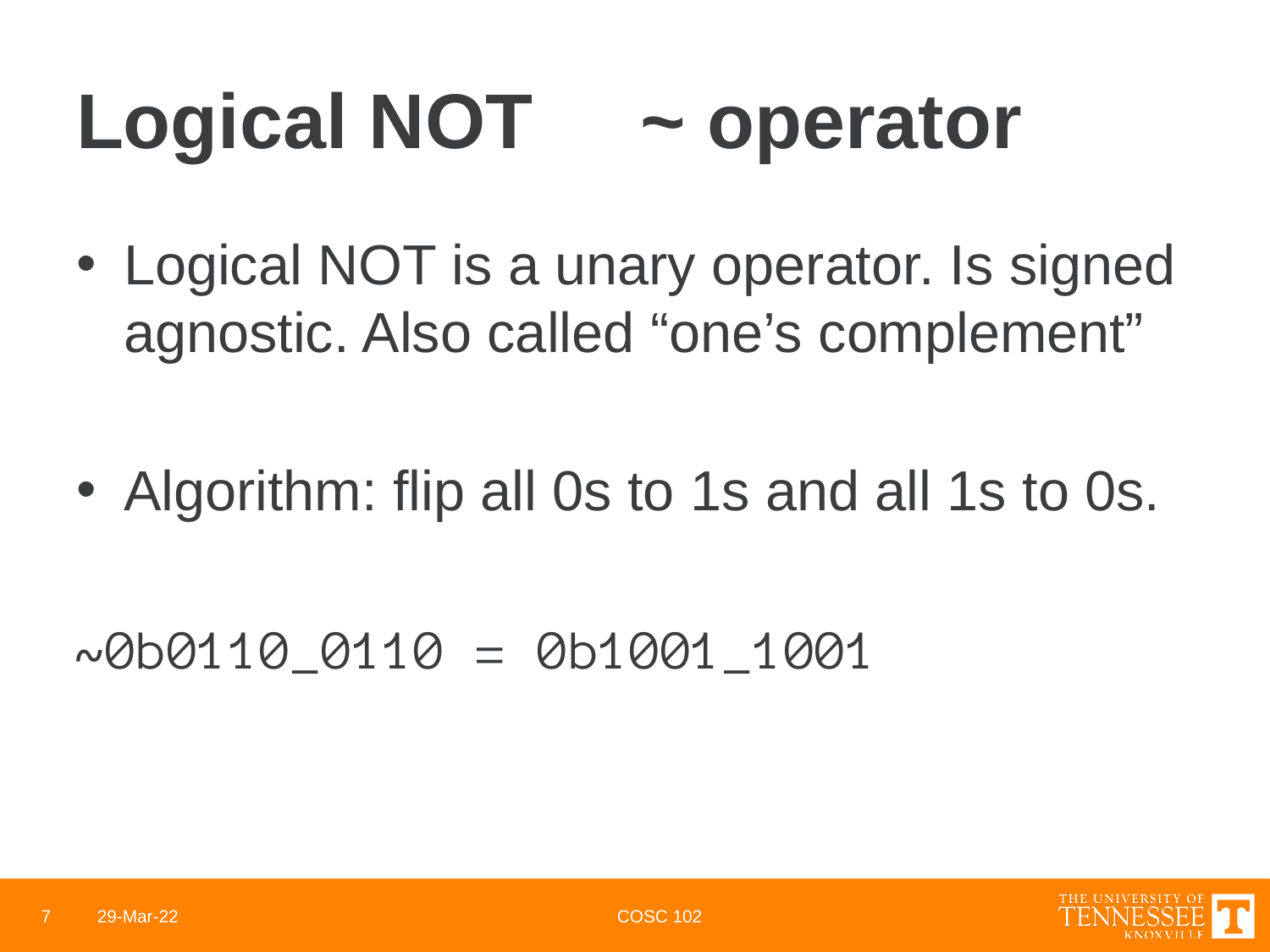

# Logical NOT     ~ operator
Logical NOT is a unary operator. Is signed agnostic. Also called “one’s complement”

Algorithm: flip all 0s to 1s and all 1s to 0s.

~0b0110_0110 = 0b1001_1001
7
29-Mar-22
COSC 102